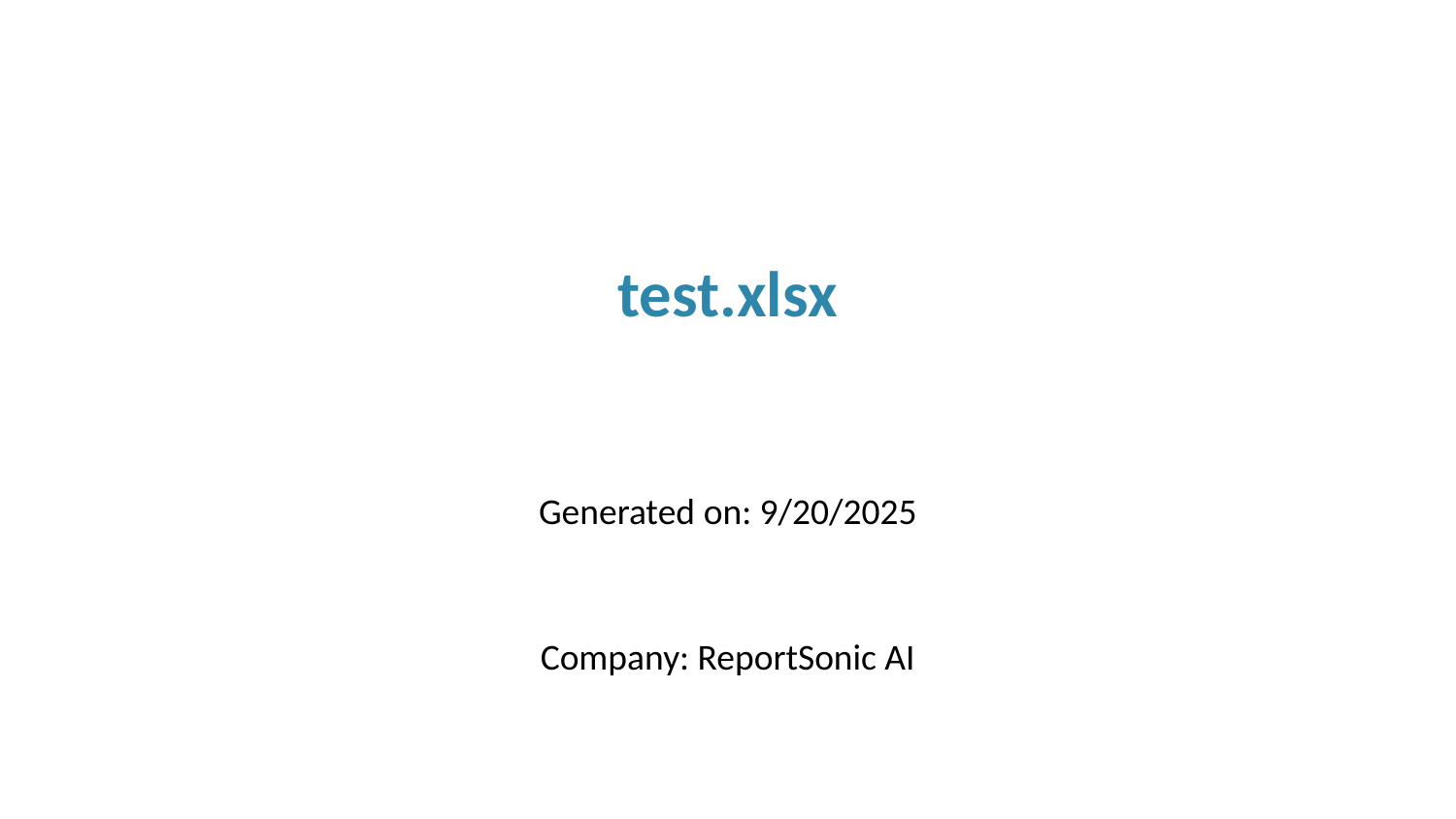

test.xlsx
Generated on: 9/20/2025
Company: ReportSonic AI